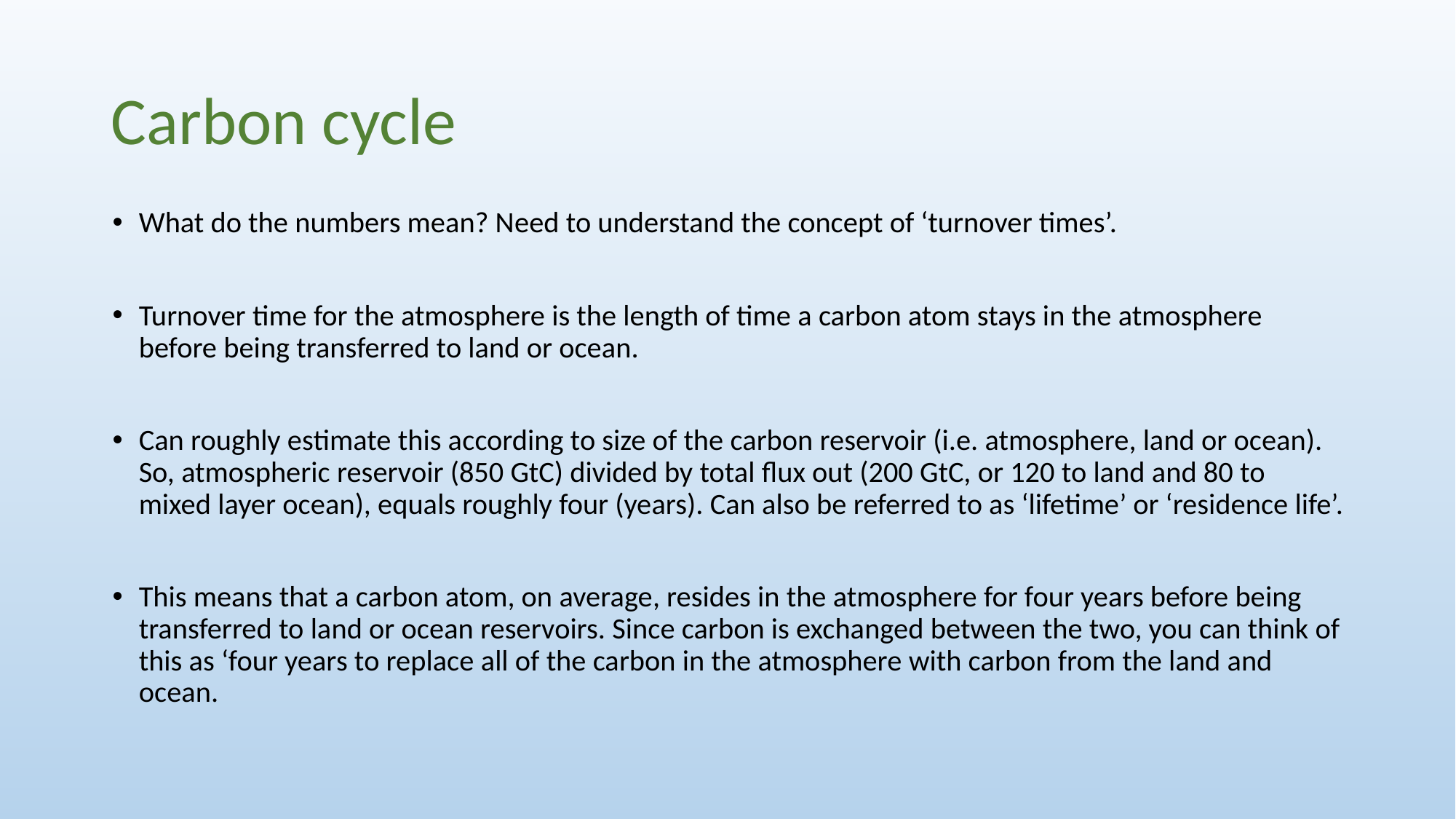

# Carbon cycle
What do the numbers mean? Need to understand the concept of ‘turnover times’.

Turnover time for the atmosphere is the length of time a carbon atom stays in the atmosphere before being transferred to land or ocean.

Can roughly estimate this according to size of the carbon reservoir (i.e. atmosphere, land or ocean). So, atmospheric reservoir (850 GtC) divided by total flux out (200 GtC, or 120 to land and 80 to mixed layer ocean), equals roughly four (years). Can also be referred to as ‘lifetime’ or ‘residence life’.

This means that a carbon atom, on average, resides in the atmosphere for four years before being transferred to land or ocean reservoirs. Since carbon is exchanged between the two, you can think of this as ‘four years to replace all of the carbon in the atmosphere with carbon from the land and ocean.